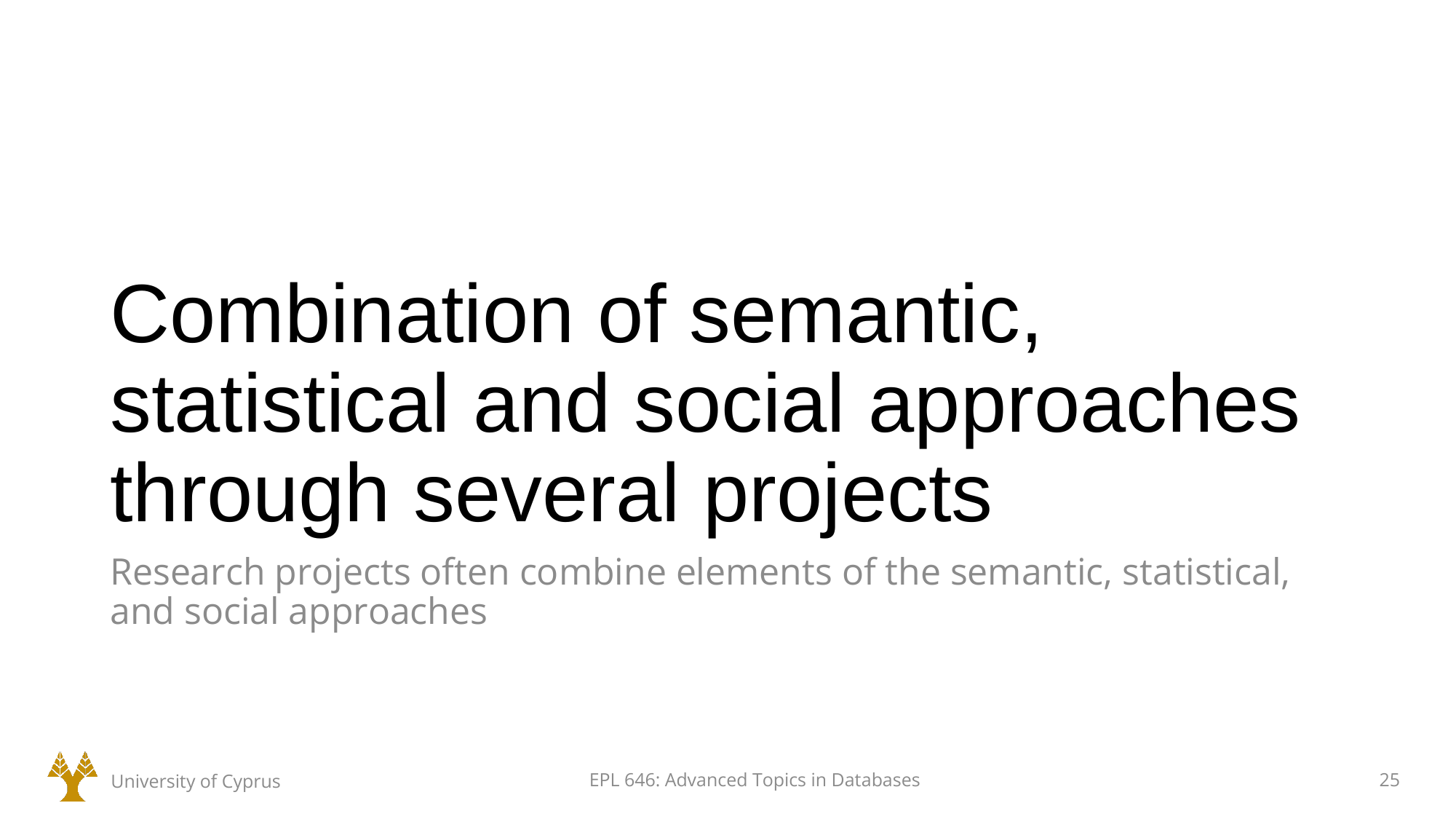

# Combination of semantic, statistical and social approaches through several projects
Research projects often combine elements of the semantic, statistical, and social approaches
University of Cyprus
EPL 646: Advanced Topics in Databases
25